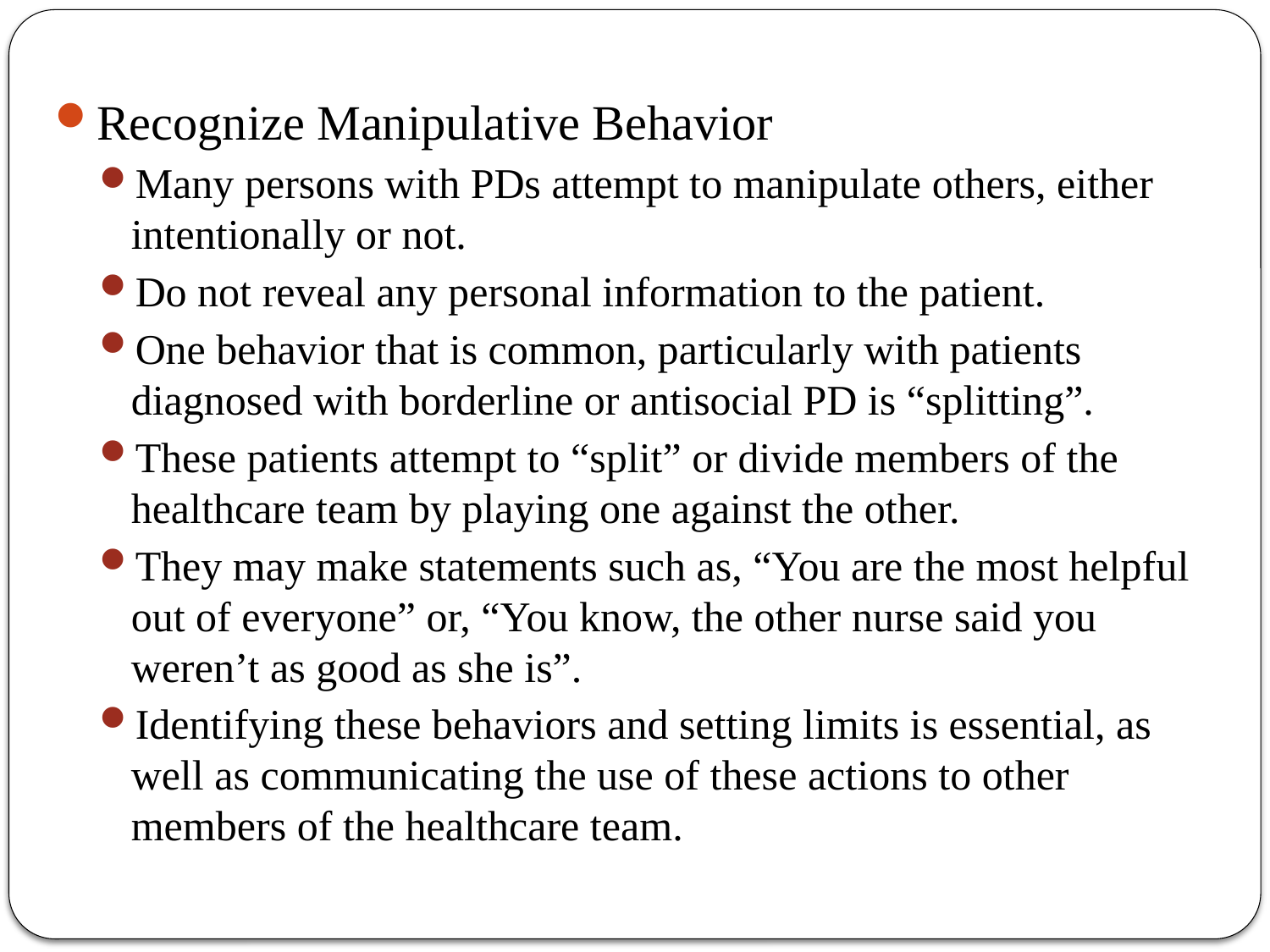

Recognize Manipulative Behavior
Many persons with PDs attempt to manipulate others, either intentionally or not.
Do not reveal any personal information to the patient.
One behavior that is common, particularly with patients diagnosed with borderline or antisocial PD is “splitting”.
These patients attempt to “split” or divide members of the healthcare team by playing one against the other.
They may make statements such as, “You are the most helpful out of everyone” or, “You know, the other nurse said you weren’t as good as she is”.
Identifying these behaviors and setting limits is essential, as well as communicating the use of these actions to other members of the healthcare team.